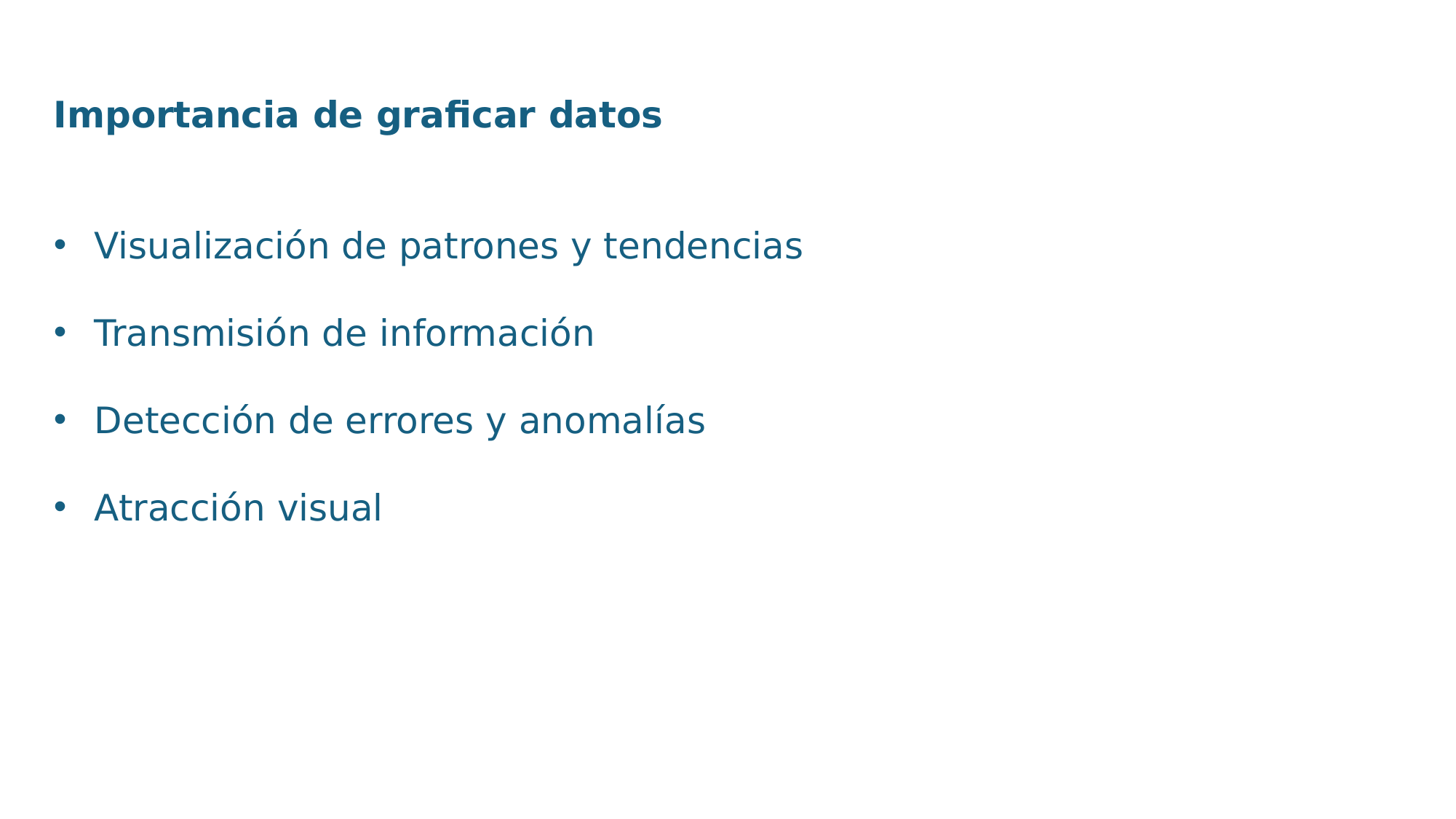

Importancia de graficar datos

Visualización de patrones y tendencias

Transmisión de información

Detección de errores y anomalías

Atracción visual